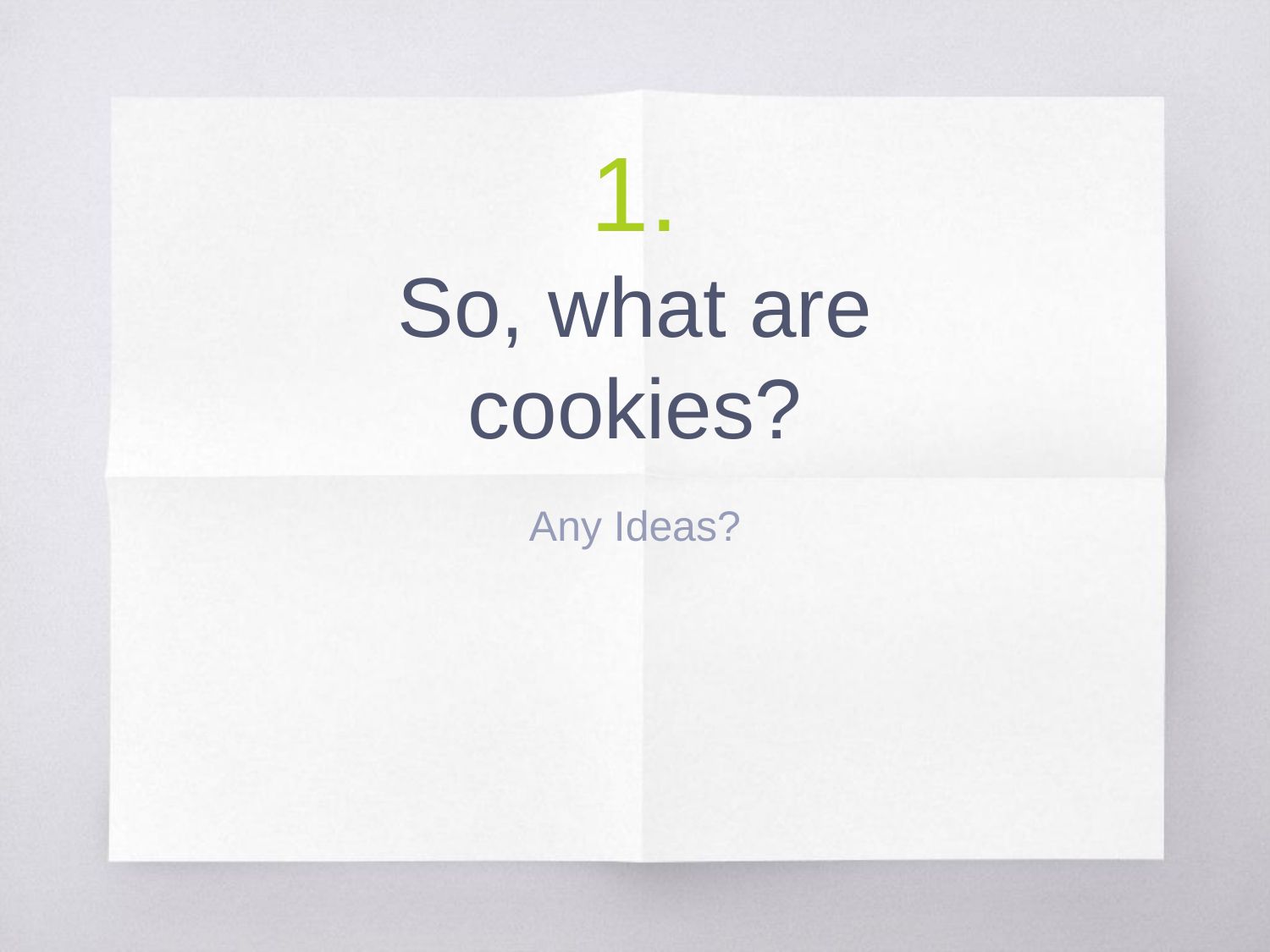

# 1.
So, what are cookies?
Any Ideas?